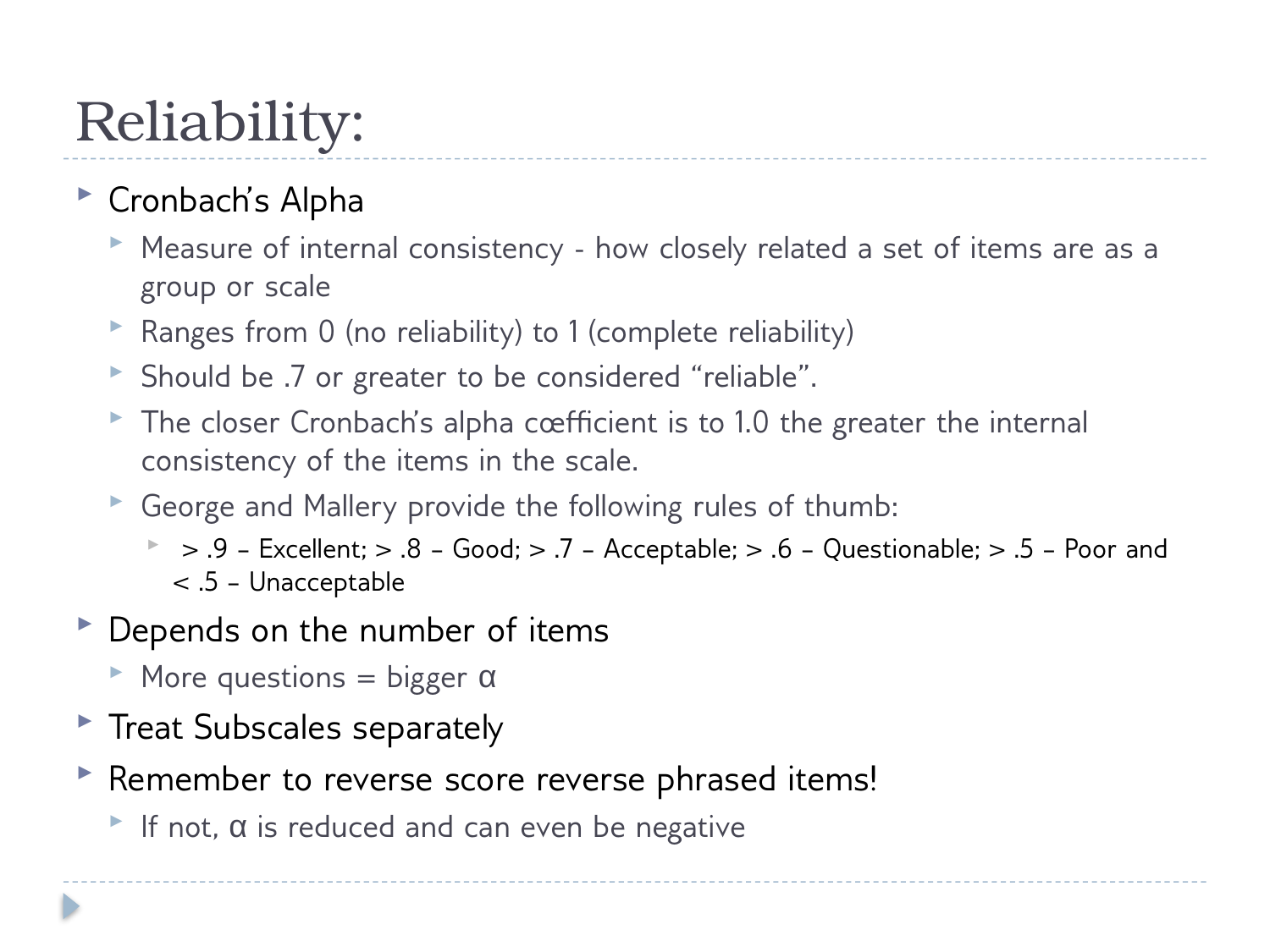

# Reliability:
Cronbach’s Alpha
Measure of internal consistency - how closely related a set of items are as a group or scale
Ranges from 0 (no reliability) to 1 (complete reliability)
Should be .7 or greater to be considered “reliable”.
The closer Cronbach’s alpha coefficient is to 1.0 the greater the internal consistency of the items in the scale.
George and Mallery provide the following rules of thumb:
 > .9 – Excellent; > .8 – Good; > .7 – Acceptable; > .6 – Questionable; > .5 – Poor and < .5 – Unacceptable
Depends on the number of items
More questions = bigger α
Treat Subscales separately
Remember to reverse score reverse phrased items!
If not, α is reduced and can even be negative